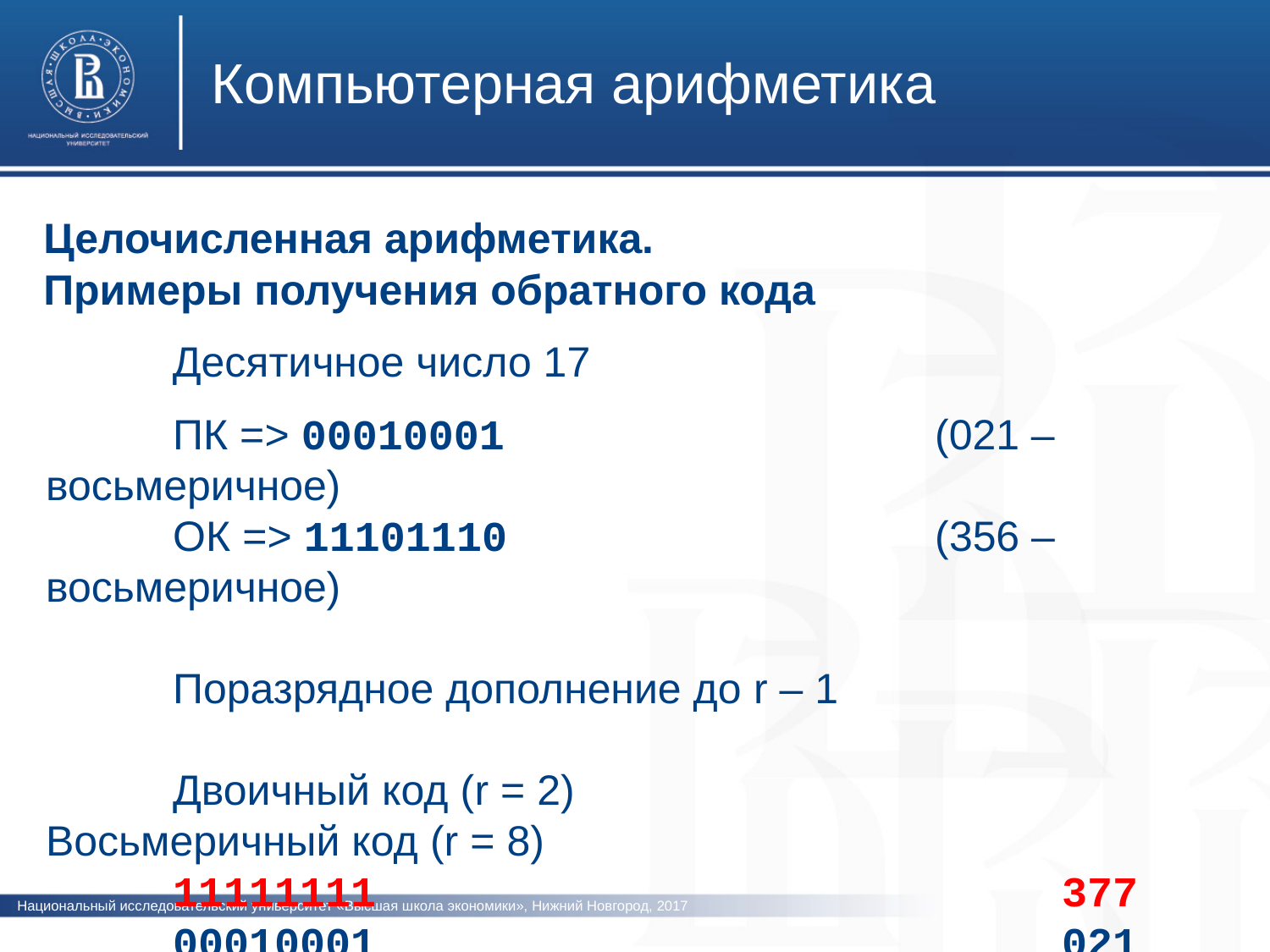

Компьютерная арифметика
Целочисленная арифметика.
Примеры получения обратного кода
	Десятичное число 17
	ПК => 00010001				(021 – восьмеричное)
	ОК => 11101110				(356 – восьмеричное)

	Поразрядное дополнение до r – 1

	Двоичный код (r = 2)			Восьмеричный код (r = 8)
	11111111						377
	00010001 						021
	11101110 						356
Национальный исследовательский университет «Высшая школа экономики», Нижний Новгород, 2017